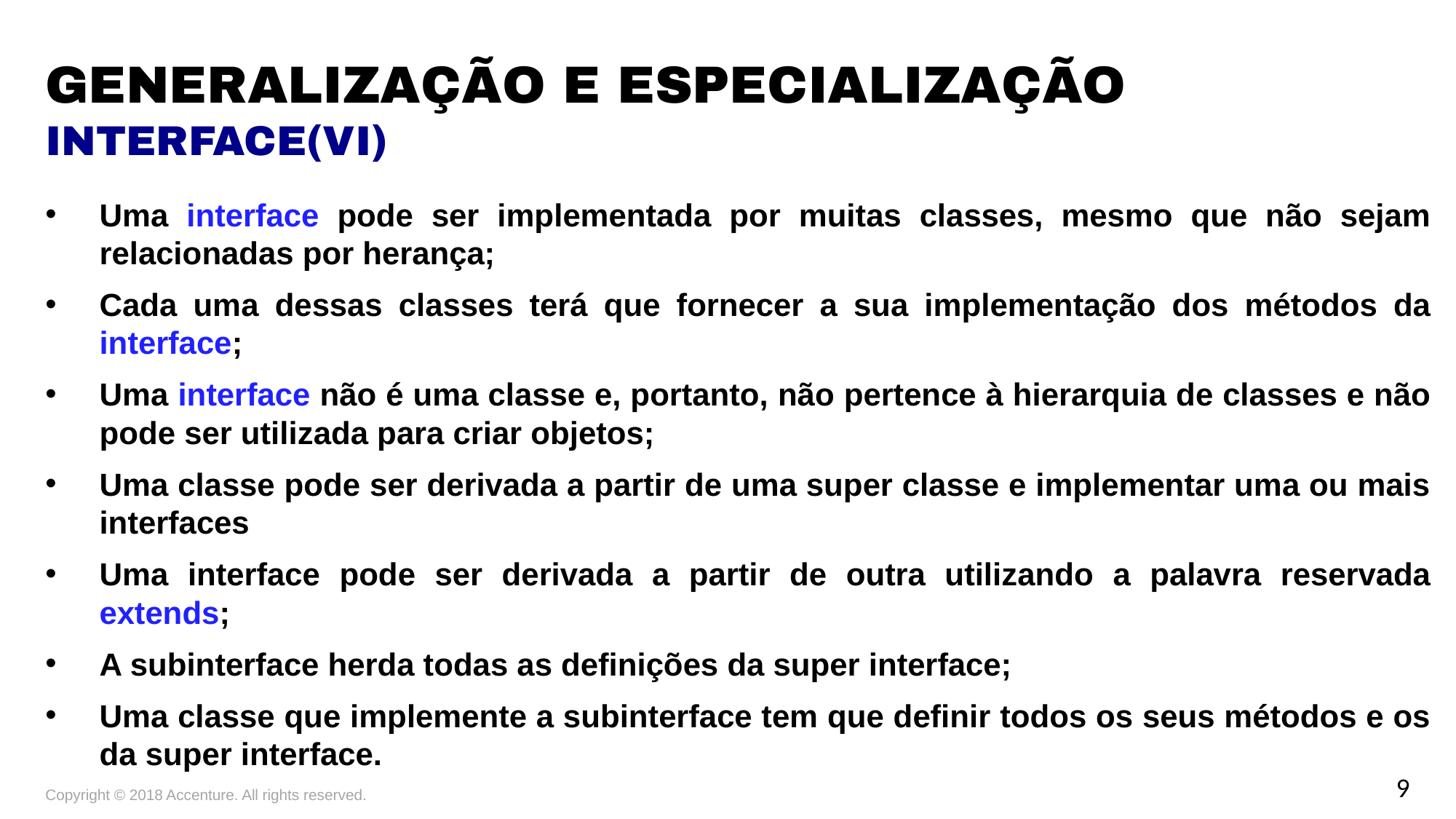

# Generalização e Especialização Interface(vI)
Uma interface pode ser implementada por muitas classes, mesmo que não sejam relacionadas por herança;
Cada uma dessas classes terá que fornecer a sua implementação dos métodos da interface;
Uma interface não é uma classe e, portanto, não pertence à hierarquia de classes e não pode ser utilizada para criar objetos;
Uma classe pode ser derivada a partir de uma super classe e implementar uma ou mais interfaces
Uma interface pode ser derivada a partir de outra utilizando a palavra reservada extends;
A subinterface herda todas as definições da super interface;
Uma classe que implemente a subinterface tem que definir todos os seus métodos e os da super interface.
Copyright © 2018 Accenture. All rights reserved.
9